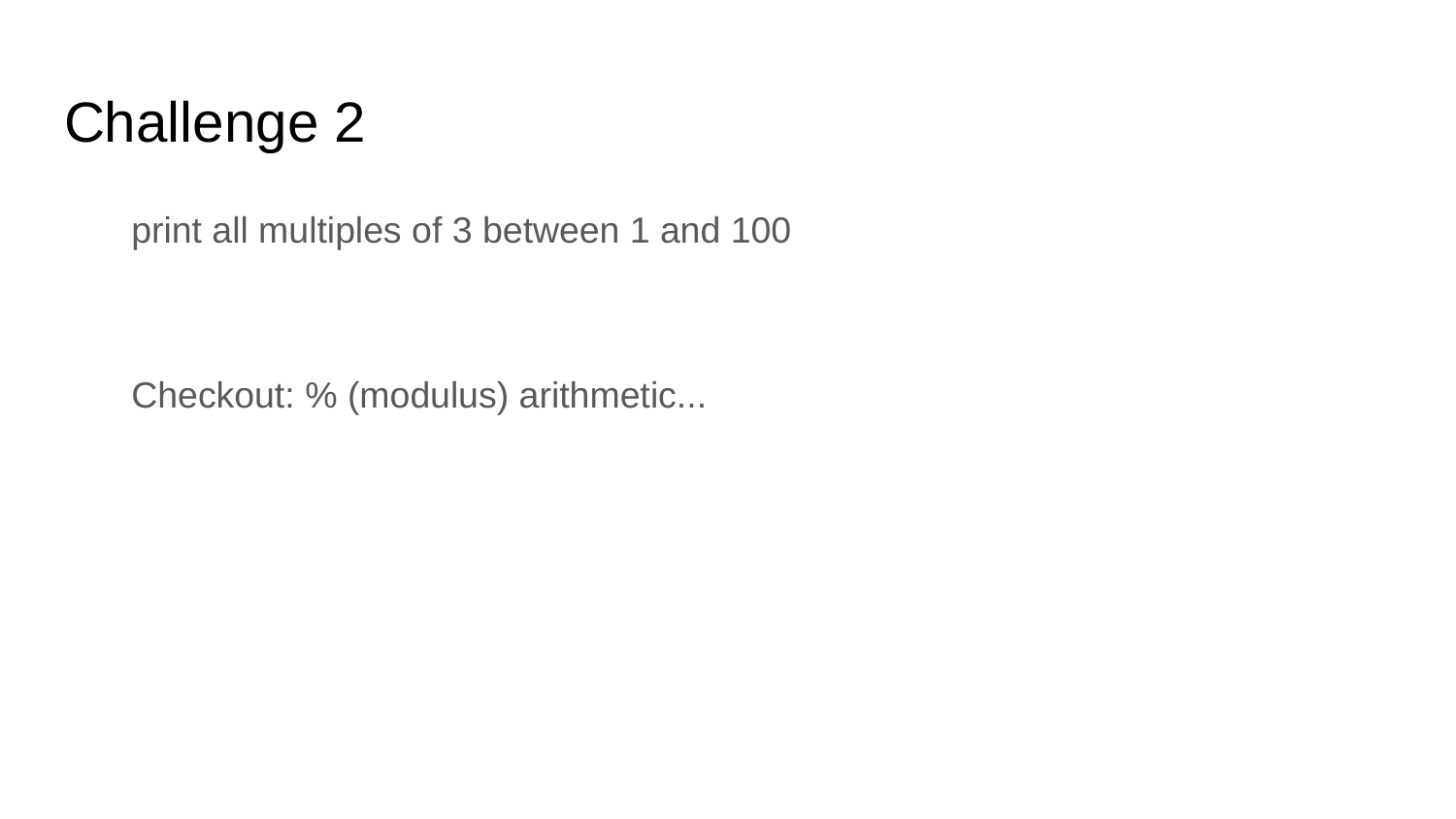

# Challenge 2
print all multiples of 3 between 1 and 100

Checkout: % (modulus) arithmetic...